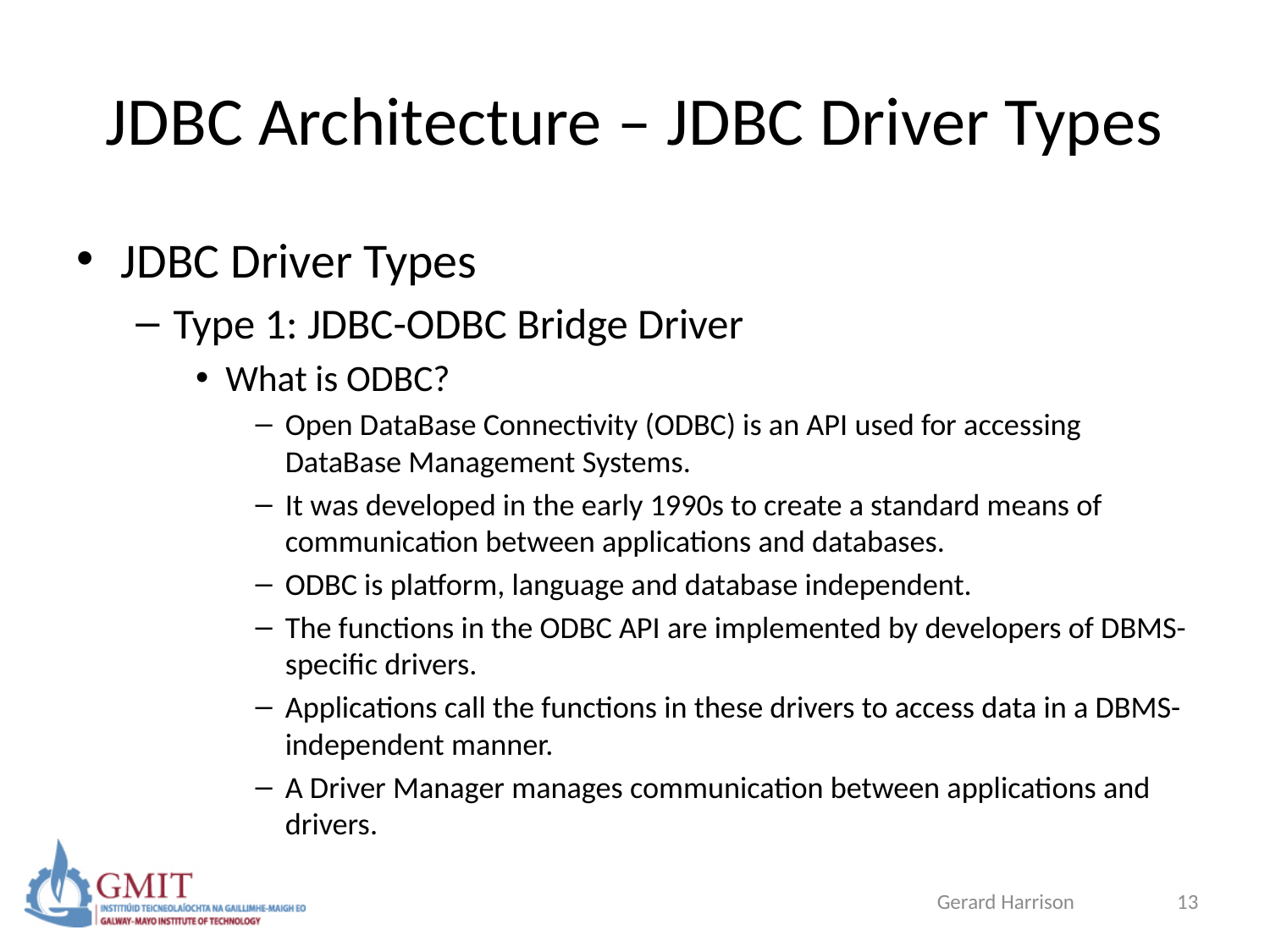

# JDBC Architecture – JDBC Driver Types
JDBC Driver Types
Type 1: JDBC-ODBC Bridge Driver
What is ODBC?
Open DataBase Connectivity (ODBC) is an API used for accessing DataBase Management Systems.
It was developed in the early 1990s to create a standard means of communication between applications and databases.
ODBC is platform, language and database independent.
The functions in the ODBC API are implemented by developers of DBMS-specific drivers.
Applications call the functions in these drivers to access data in a DBMS-independent manner.
A Driver Manager manages communication between applications and drivers.
Gerard Harrison
13